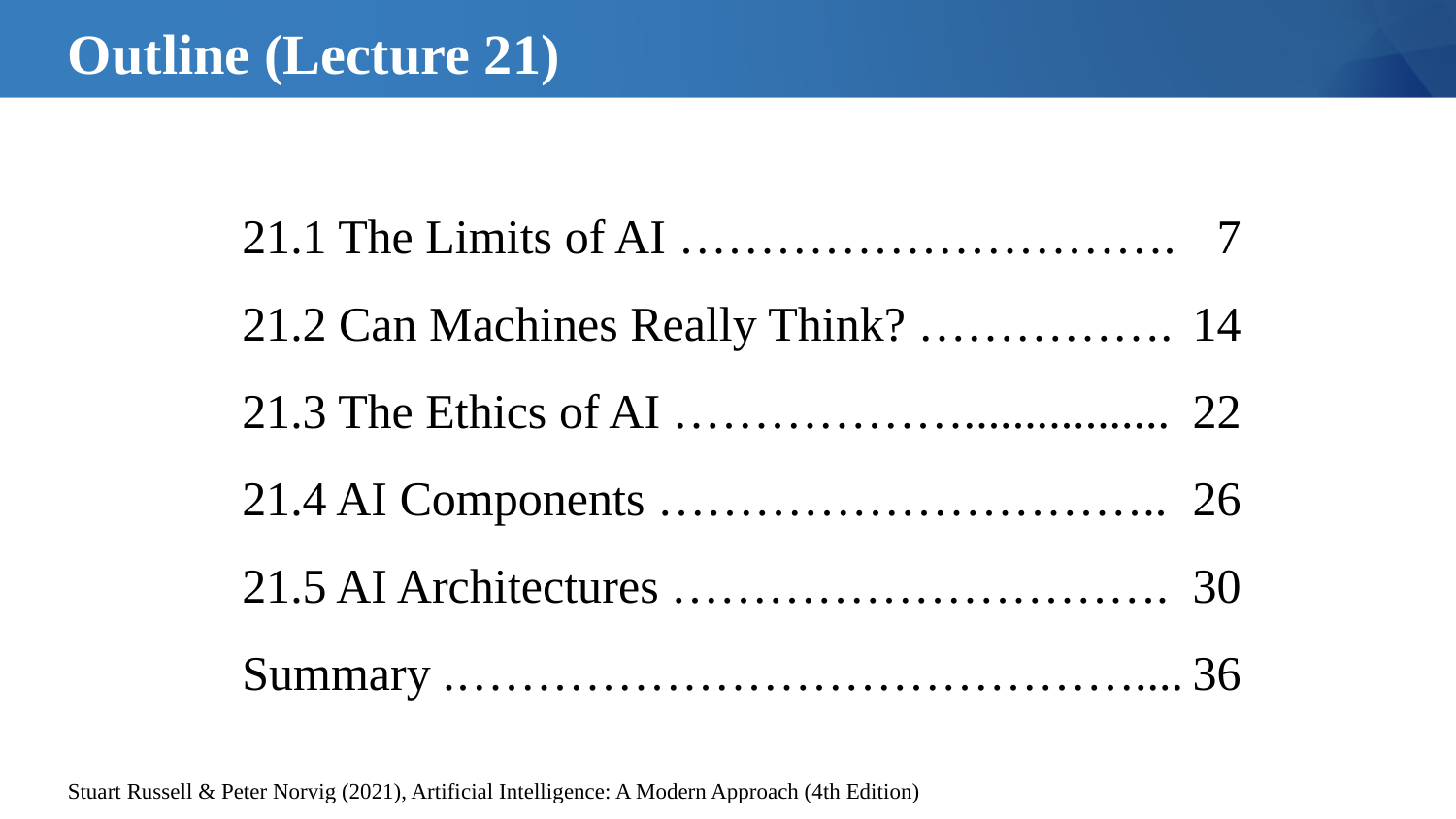

# Outline (Lecture 21)
21.1 The Limits of AI ………………………….
21.2 Can Machines Really Think? …………….
21.3 The Ethics of AI ……………….................
21.4 AI Components …………………………..
21.5 AI Architectures ………………………….
Summary .……………………………………....

7
14
22
26
30
36